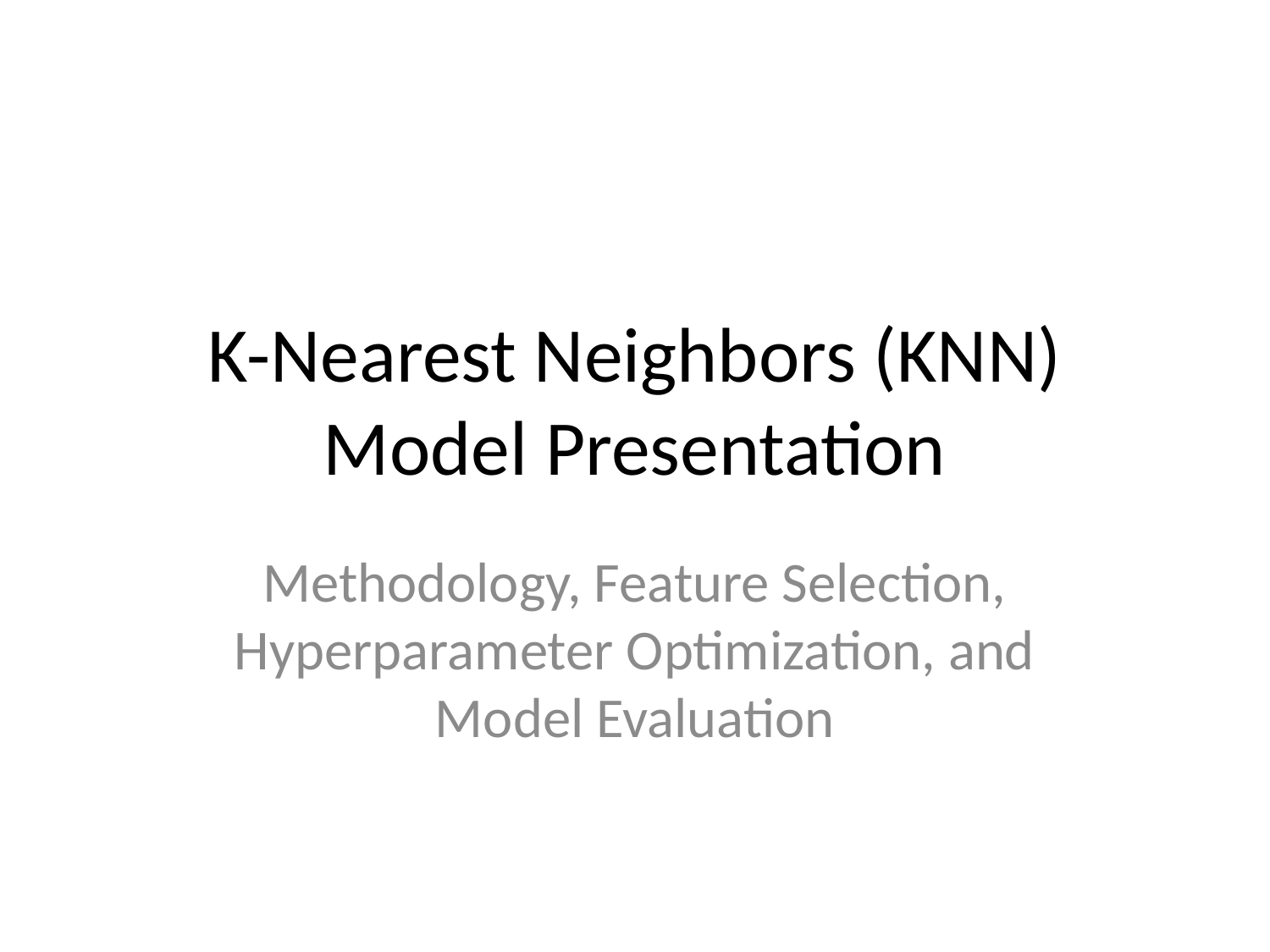

# K-Nearest Neighbors (KNN) Model Presentation
Methodology, Feature Selection, Hyperparameter Optimization, and Model Evaluation